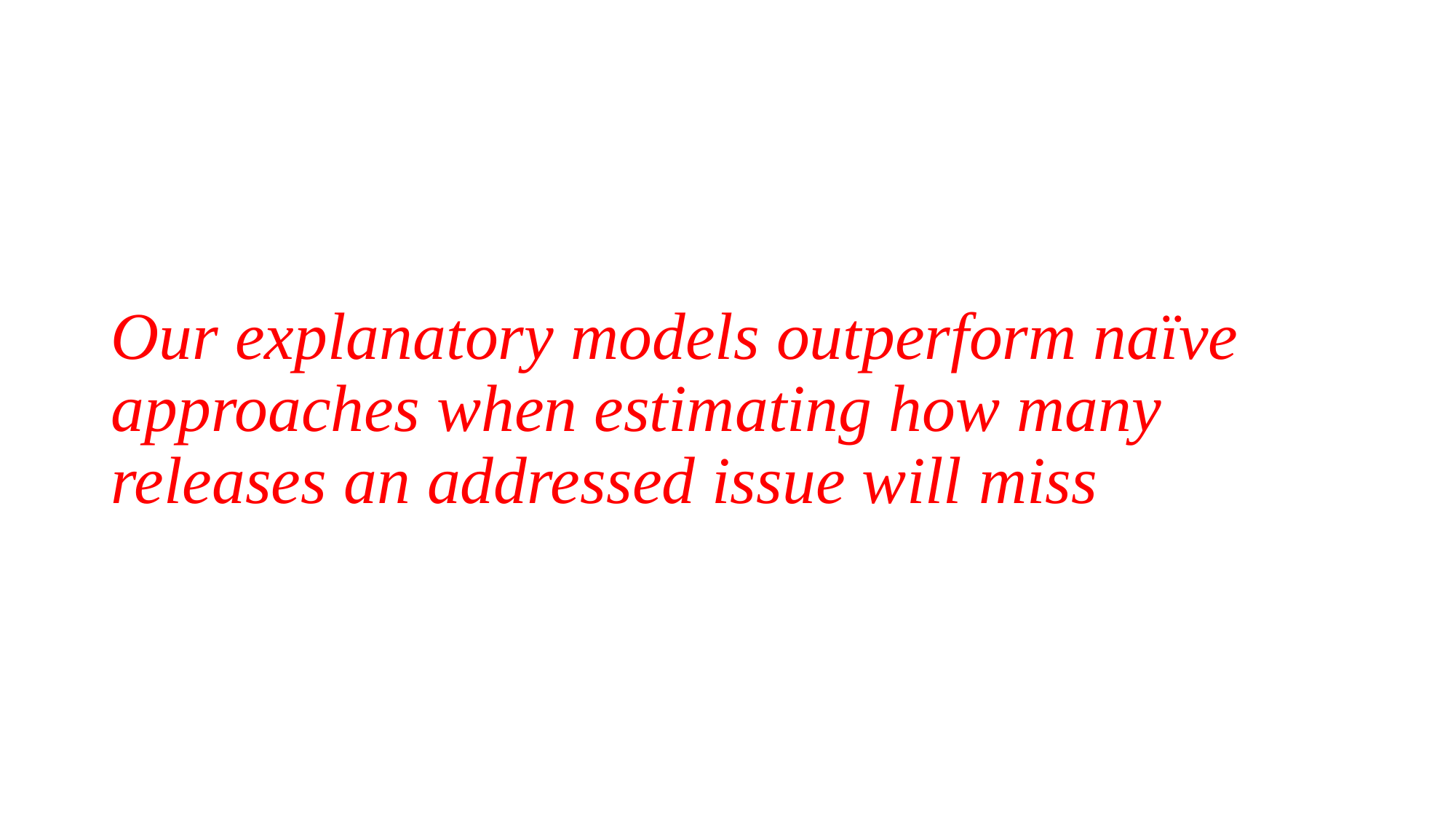

# Our explanatory models outperform naïve approaches when estimating how many releases an addressed issue will miss